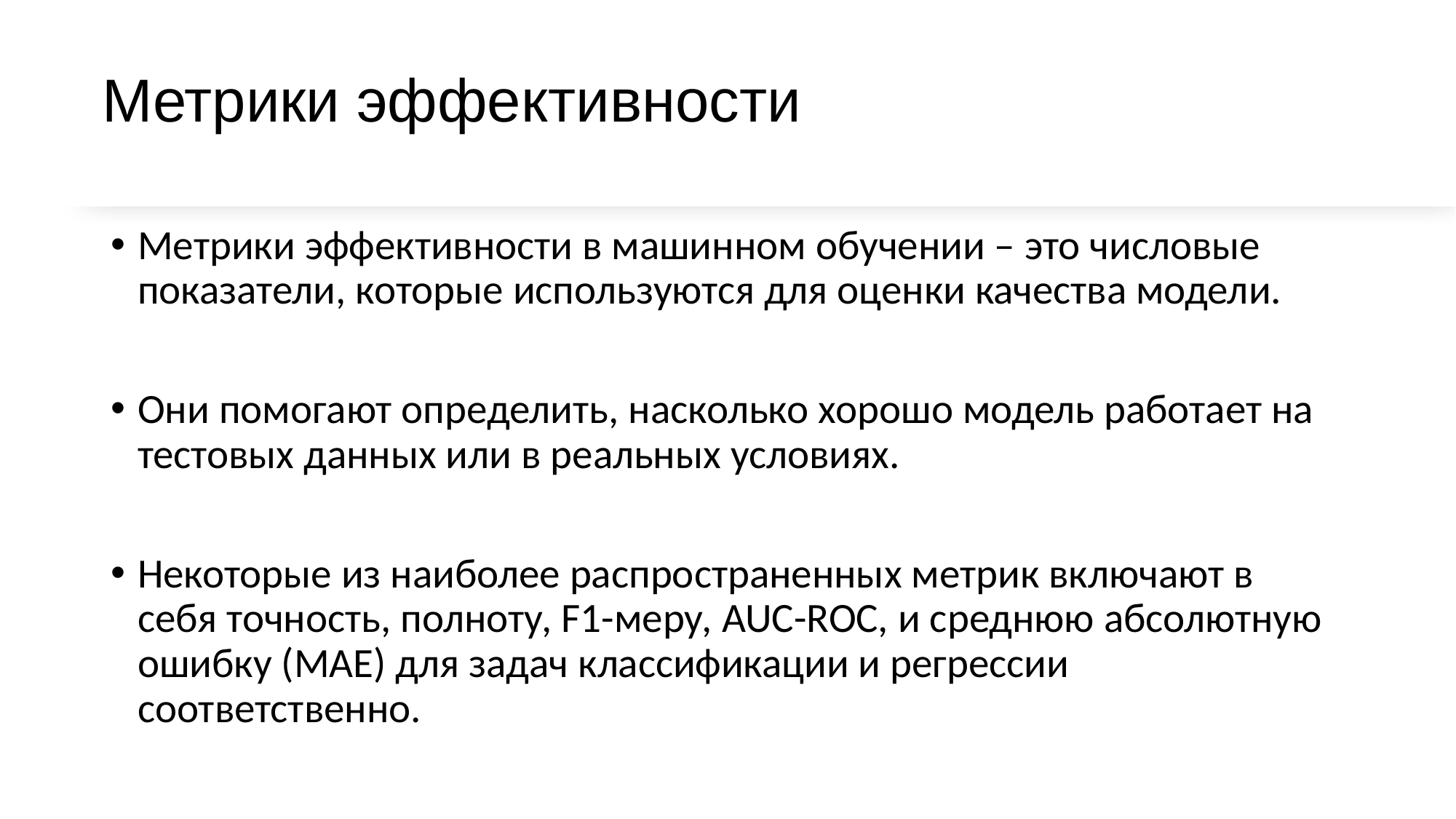

# Метрики эффективности
Метрики эффективности в машинном обучении – это числовые показатели, которые используются для оценки качества модели.

Они помогают определить, насколько хорошо модель работает на тестовых данных или в реальных условиях.

Некоторые из наиболее распространенных метрик включают в себя точность, полноту, F1-меру, AUC-ROC, и среднюю абсолютную ошибку (MAE) для задач классификации и регрессии соответственно.